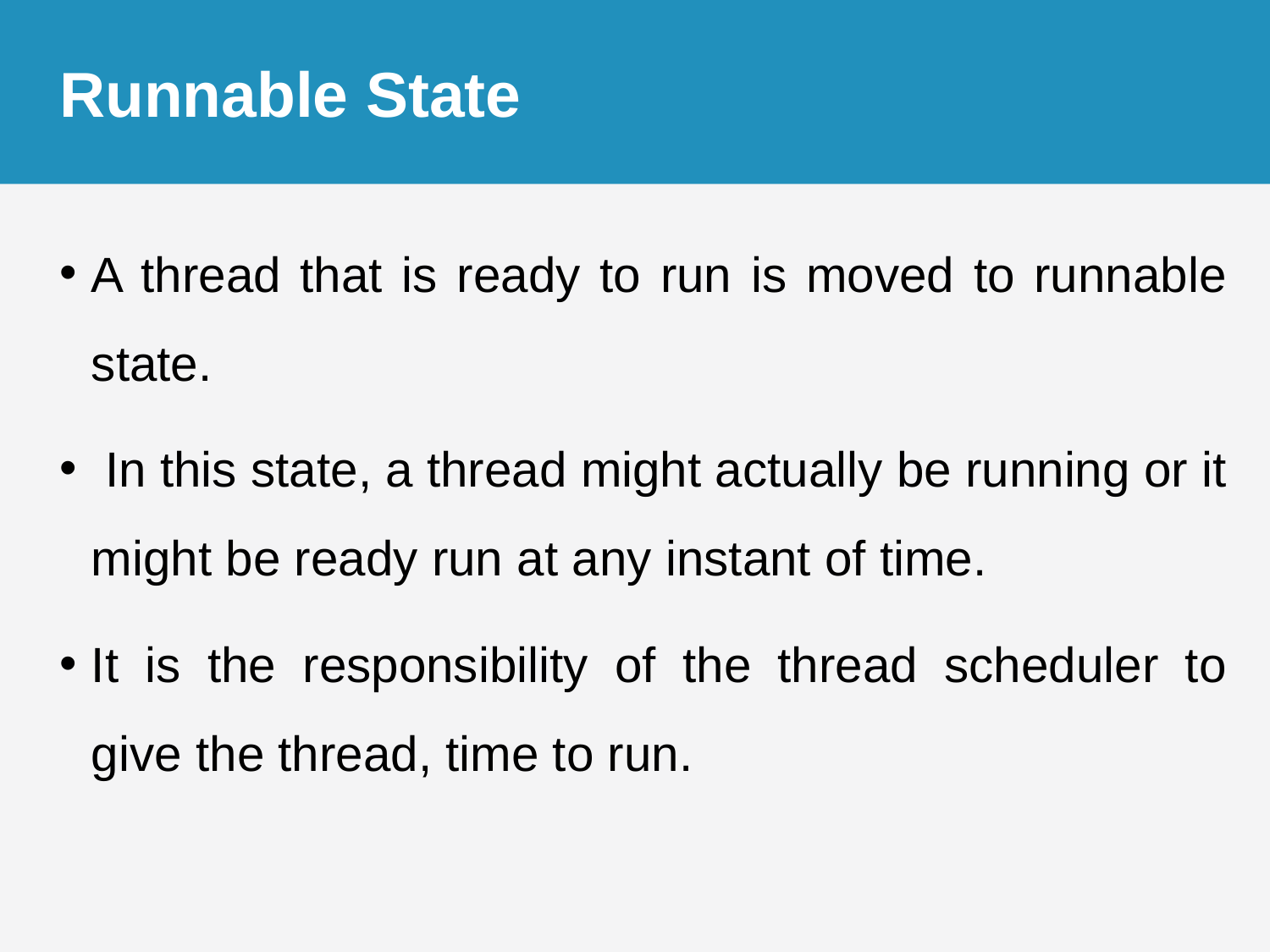

# Runnable State
A thread that is ready to run is moved to runnable state.
 In this state, a thread might actually be running or it might be ready run at any instant of time.
It is the responsibility of the thread scheduler to give the thread, time to run.